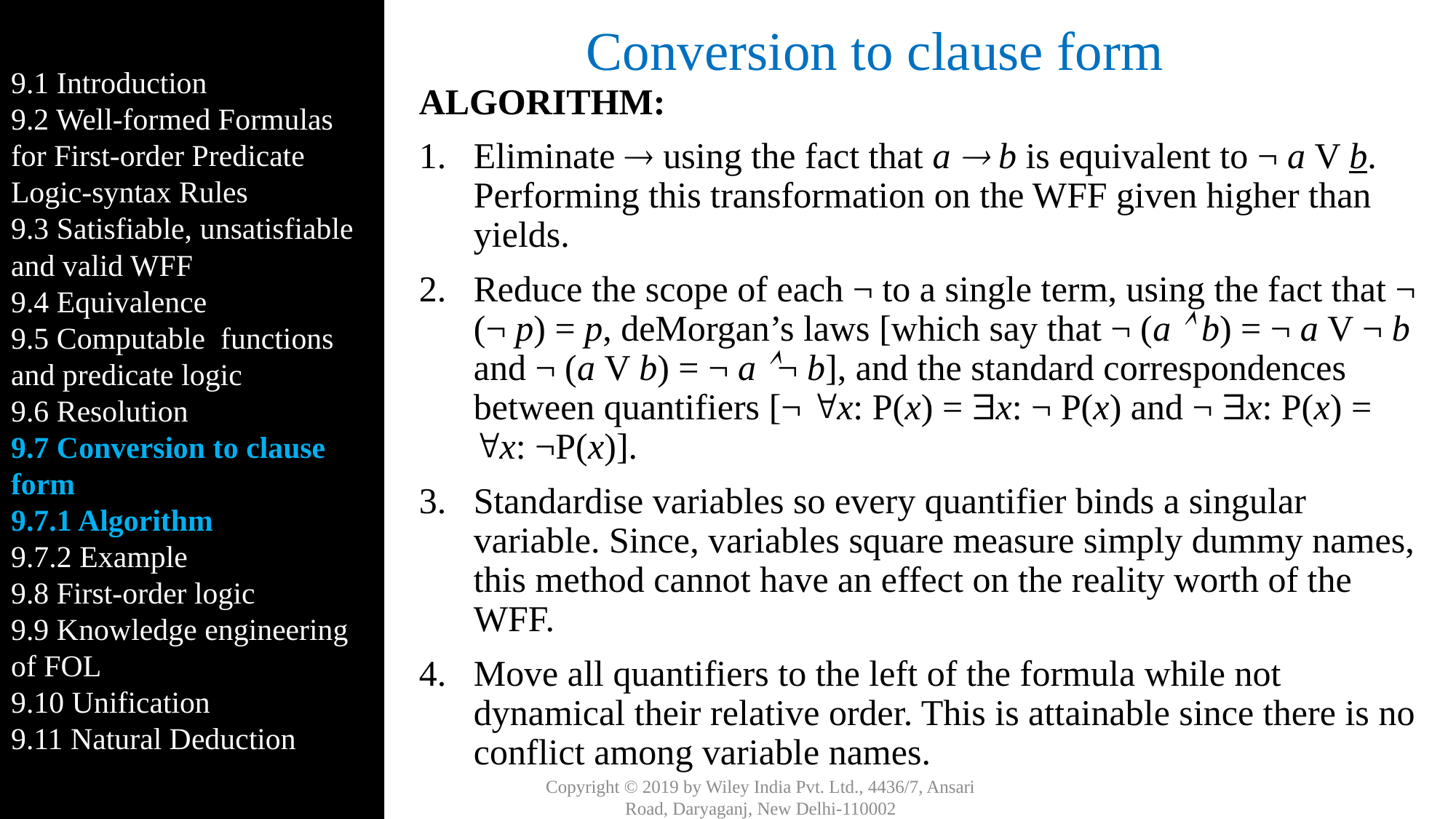

9.1 Introduction
9.2 Well-formed Formulas for First-order Predicate Logic-syntax Rules
9.3 Satisfiable, unsatisfiable and valid WFF
9.4 Equivalence
9.5 Computable  functions and predicate logic
9.6 Resolution
9.7 Conversion to clause form
9.7.1 Algorithm
9.7.2 Example
9.8 First-order logic
9.9 Knowledge engineering of FOL
9.10 Unification
9.11 Natural Deduction
# Conversion to clause form
ALGORITHM:
Eliminate → using the fact that a → b is equivalent to ¬ a V b. Performing this transformation on the WFF given higher than yields.
Reduce the scope of each ¬ to a single term, using the fact that ¬ (¬ p) = p, deMorgan’s laws [which say that ¬ (a ∧ b) = ¬ a V ¬ b and ¬ (a V b) = ¬ a ∧¬ b], and the standard correspondences between quantifiers [¬ ∀x: P(x) = ∃x: ¬ P(x) and ¬ ∃x: P(x) = ∀x: ¬P(x)].
Standardise variables so every quantifier binds a singular variable. Since, variables square measure simply dummy names, this method cannot have an effect on the reality worth of the WFF.
Move all quantifiers to the left of the formula while not dynamical their relative order. This is attainable since there is no conflict among variable names.

Copyright © 2019 by Wiley India Pvt. Ltd., 4436/7, Ansari Road, Daryaganj, New Delhi-110002